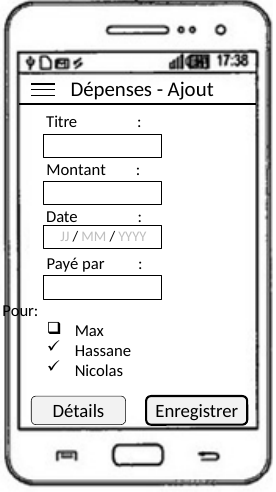

Dépenses - Ajout
Titre                :

Montant        :

Date                :
JJ / MM / YYYY

Payé par         :

Pour:
Max
Hassane
Nicolas
Détails
Enregistrer